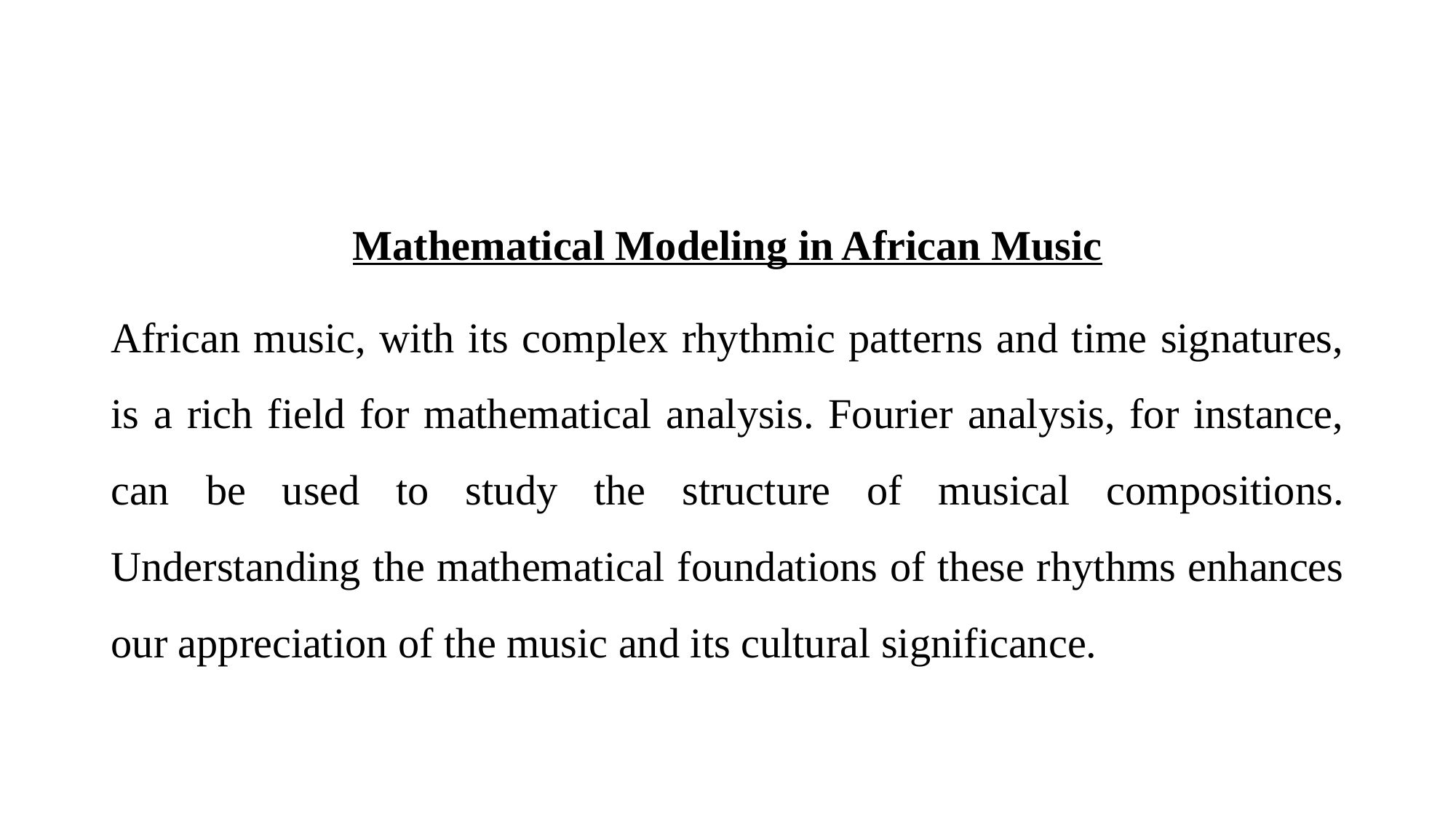

Mathematical Modeling in African Music
African music, with its complex rhythmic patterns and time signatures, is a rich field for mathematical analysis. Fourier analysis, for instance, can be used to study the structure of musical compositions. Understanding the mathematical foundations of these rhythms enhances our appreciation of the music and its cultural significance.